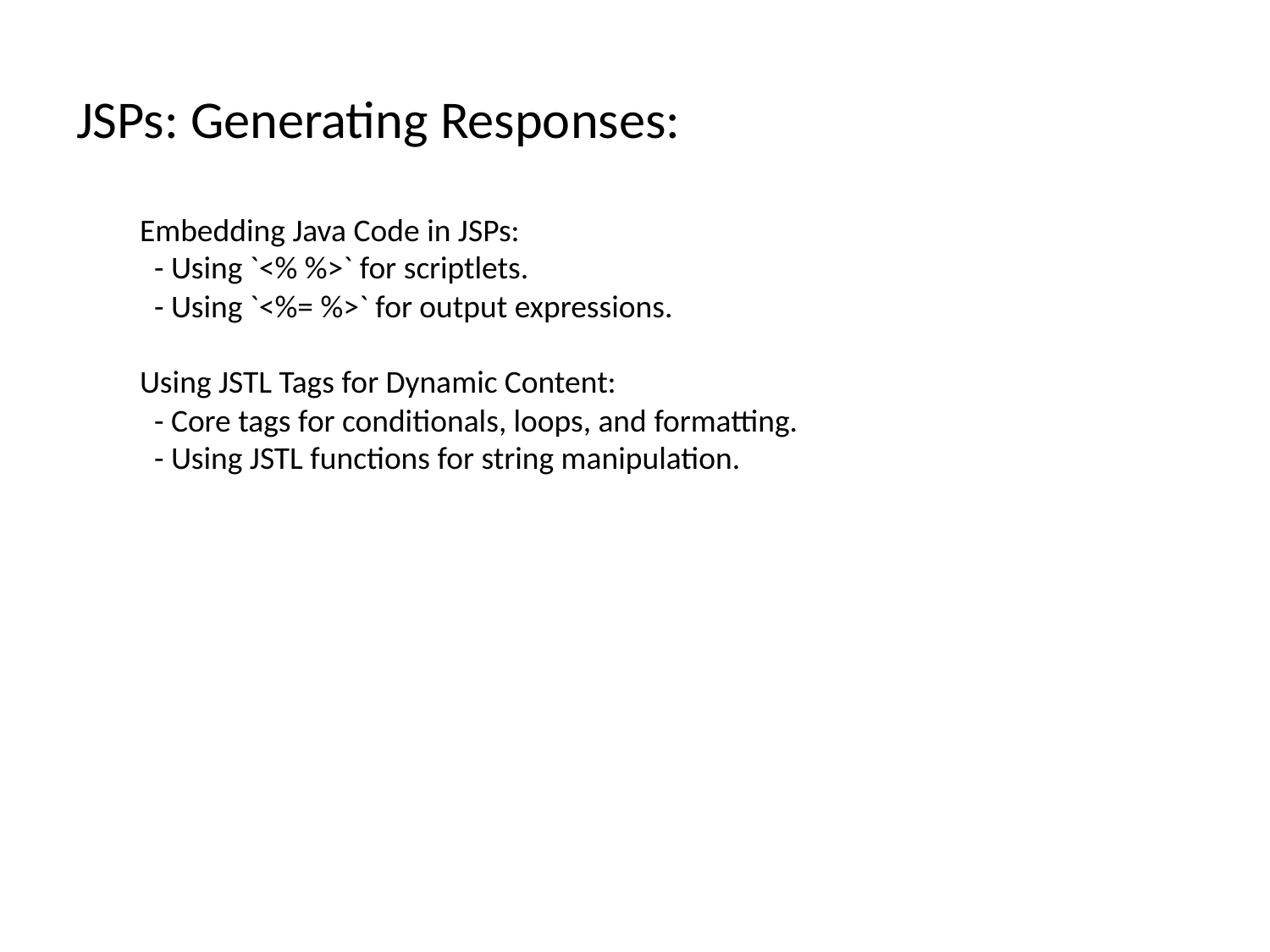

# JSPs: Generating Responses:

Embedding Java Code in JSPs:
  - Using `<% %>` for scriptlets.
  - Using `<%= %>` for output expressions.
Using JSTL Tags for Dynamic Content:
  - Core tags for conditionals, loops, and formatting.
  - Using JSTL functions for string manipulation.